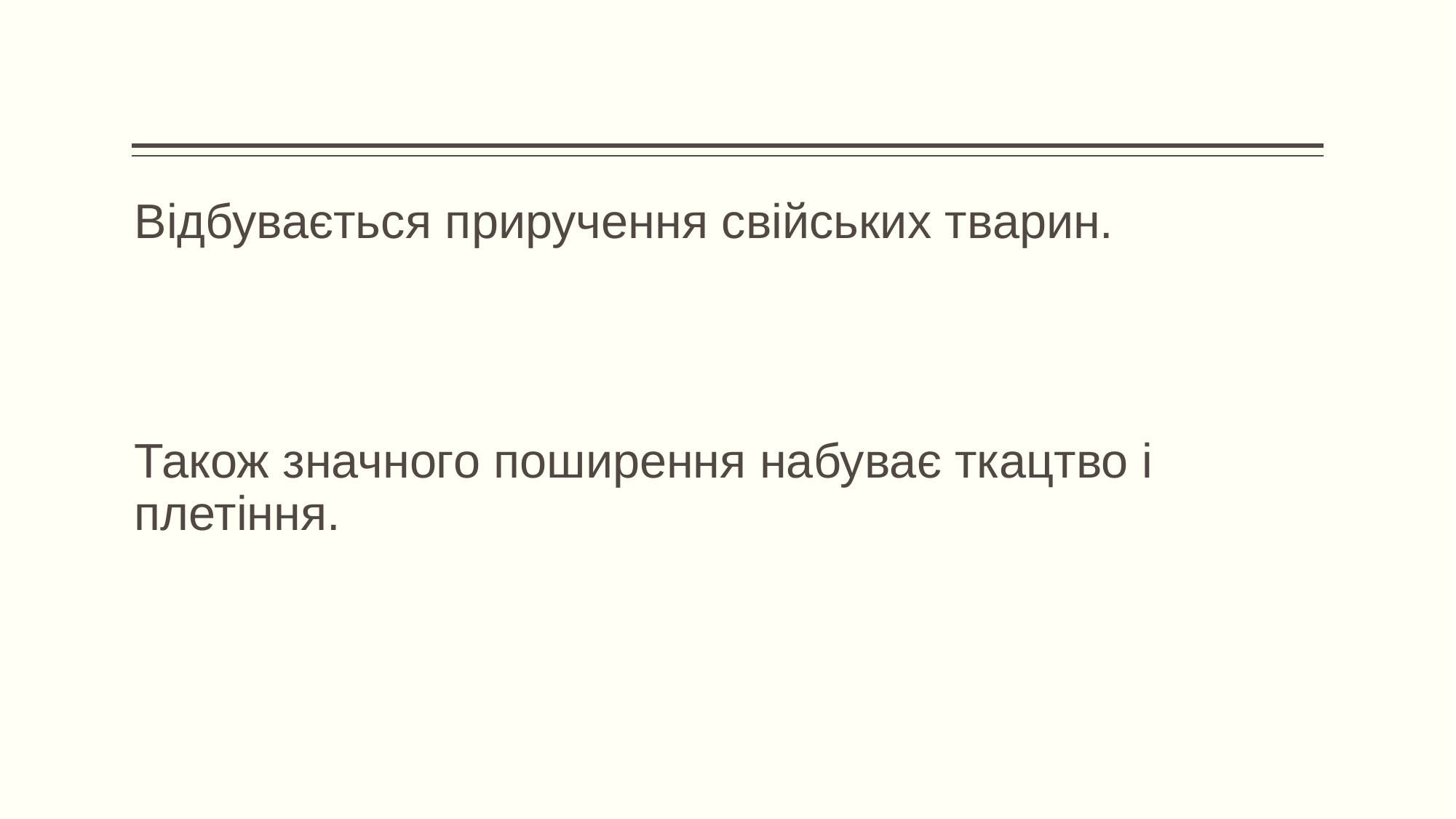

Відбувається приручення свійських тварин.

Також значного поширення набуває ткацтво і плетіння.